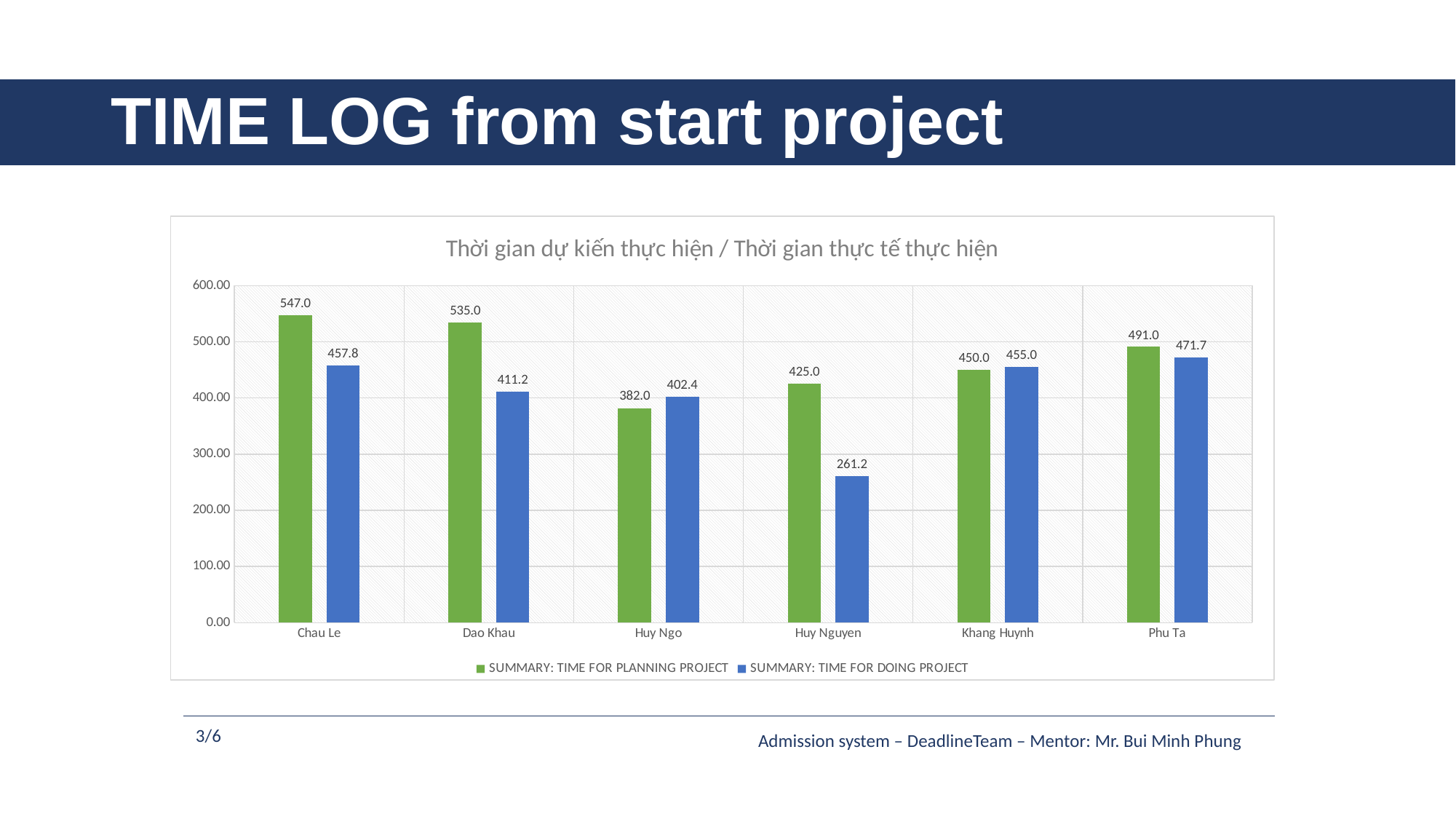

# TIME LOG from start project

### Chart: Thời gian dự kiến thực hiện / Thời gian thực tế thực hiện

| Category | SUMMARY: TIME FOR PLANNING PROJECT | SUMMARY: TIME FOR DOING PROJECT |
|---|---|---|
| Chau Le | 547.0 | 457.81000000000006 |
| Dao Khau | 535.0 | 411.21 |
| Huy Ngo | 382.0 | 402.44000000000005 |
| Huy Nguyen | 425.0 | 261.19 |
| Khang Huynh | 450.0 | 454.95000000000005 |
| Phu Ta | 491.0 | 471.71000000000004 |
3/6
Admission system – DeadlineTeam – Mentor: Mr. Bui Minh Phung